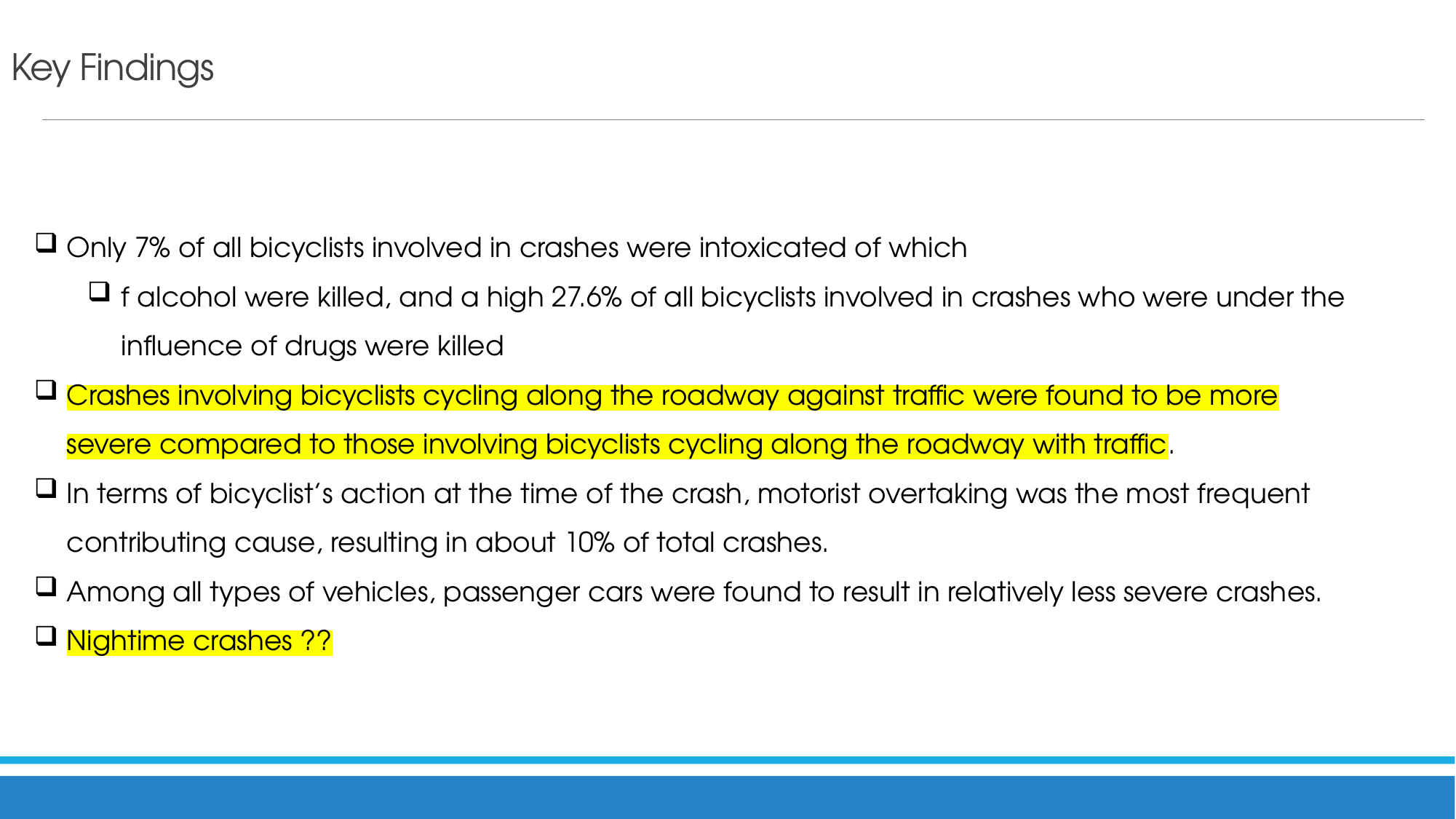

# Key Findings
Only 7% of all bicyclists involved in crashes were intoxicated of which
f alcohol were killed, and a high 27.6% of all bicyclists involved in crashes who were under the influence of drugs were killed
Crashes involving bicyclists cycling along the roadway against traffic were found to be more severe compared to those involving bicyclists cycling along the roadway with traffic.
In terms of bicyclist’s action at the time of the crash, motorist overtaking was the most frequent contributing cause, resulting in about 10% of total crashes.
Among all types of vehicles, passenger cars were found to result in relatively less severe crashes.
Nightime crashes ??